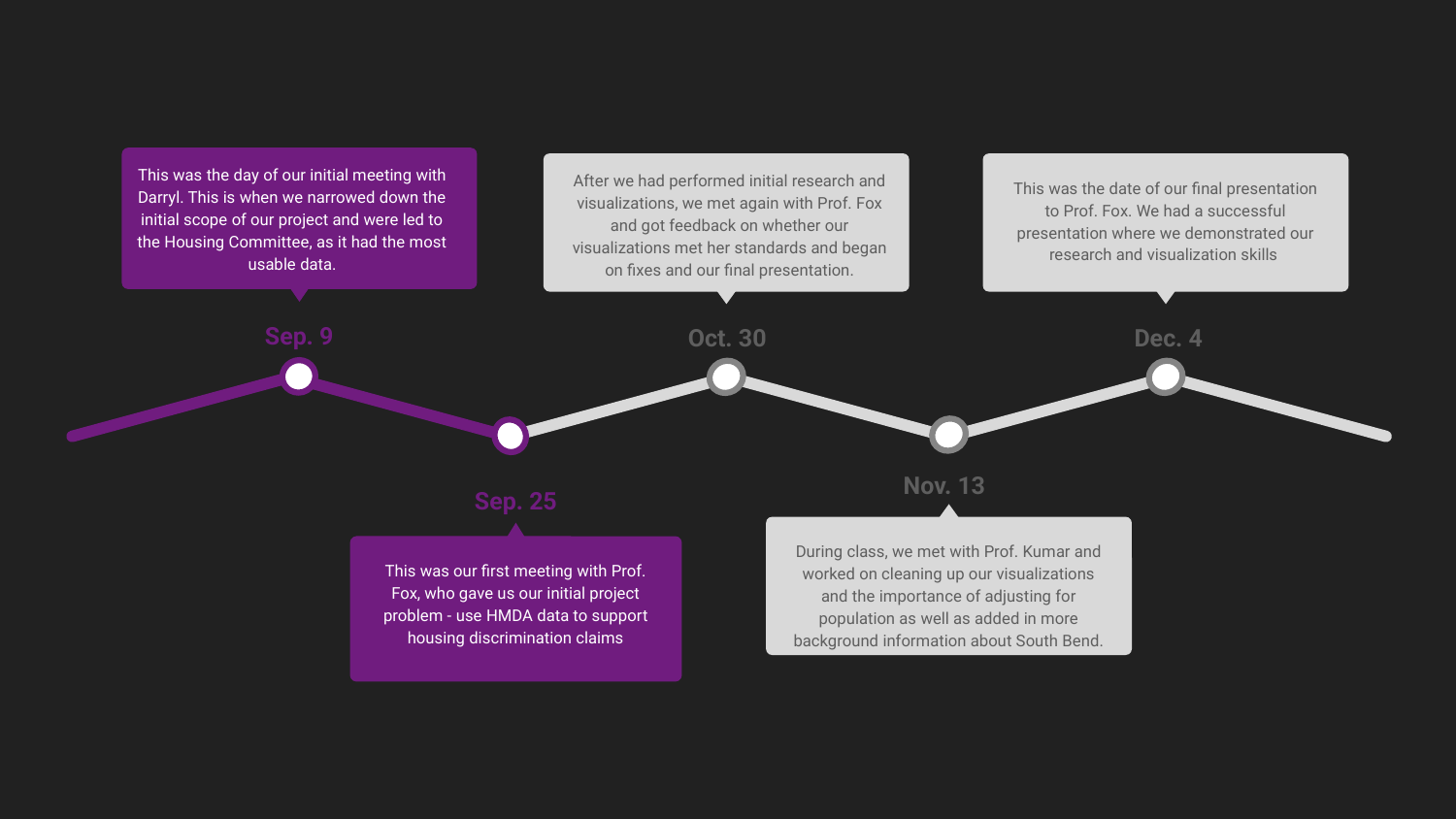

This was the day of our initial meeting with Darryl. This is when we narrowed down the initial scope of our project and were led to the Housing Committee, as it had the most usable data.

Sep. 9

After we had performed initial research and visualizations, we met again with Prof. Fox and got feedback on whether our visualizations met her standards and began on fixes and our final presentation.

Oct. 30

This was the date of our final presentation to Prof. Fox. We had a successful presentation where we demonstrated our research and visualization skills

Dec. 4

Nov. 13

During class, we met with Prof. Kumar and worked on cleaning up our visualizations and the importance of adjusting for population as well as added in more background information about South Bend.

Sep. 25

This was our first meeting with Prof. Fox, who gave us our initial project problem - use HMDA data to support housing discrimination claims